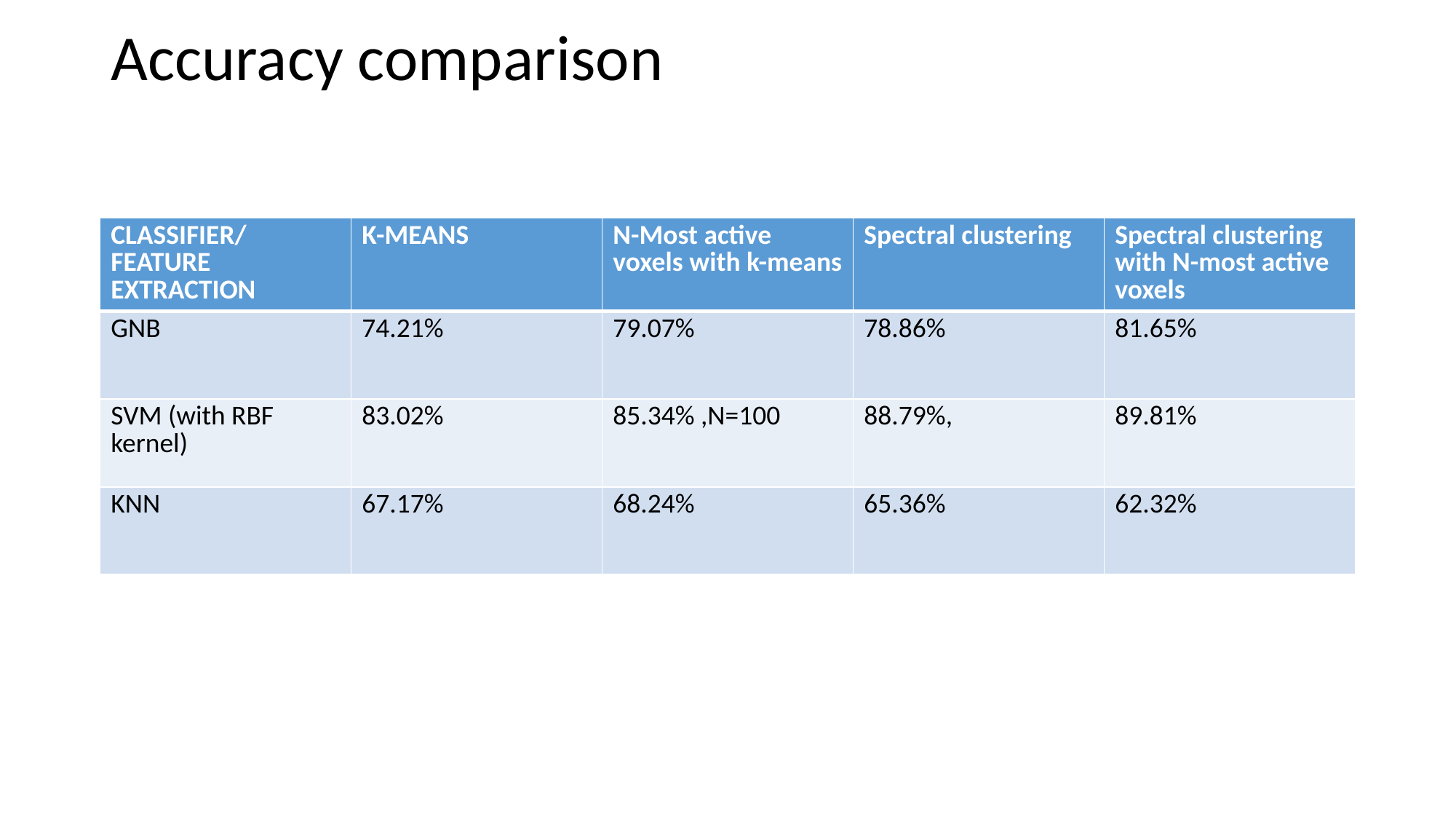

# Accuracy comparison
| CLASSIFIER/ FEATURE EXTRACTION | K-MEANS | N-Most active voxels with k-means | Spectral clustering | Spectral clustering with N-most active voxels |
| --- | --- | --- | --- | --- |
| GNB | 74.21% | 79.07% | 78.86% | 81.65% |
| SVM (with RBF kernel) | 83.02% | 85.34% ,N=100 | 88.79%, | 89.81% |
| KNN | 67.17% | 68.24% | 65.36% | 62.32% |